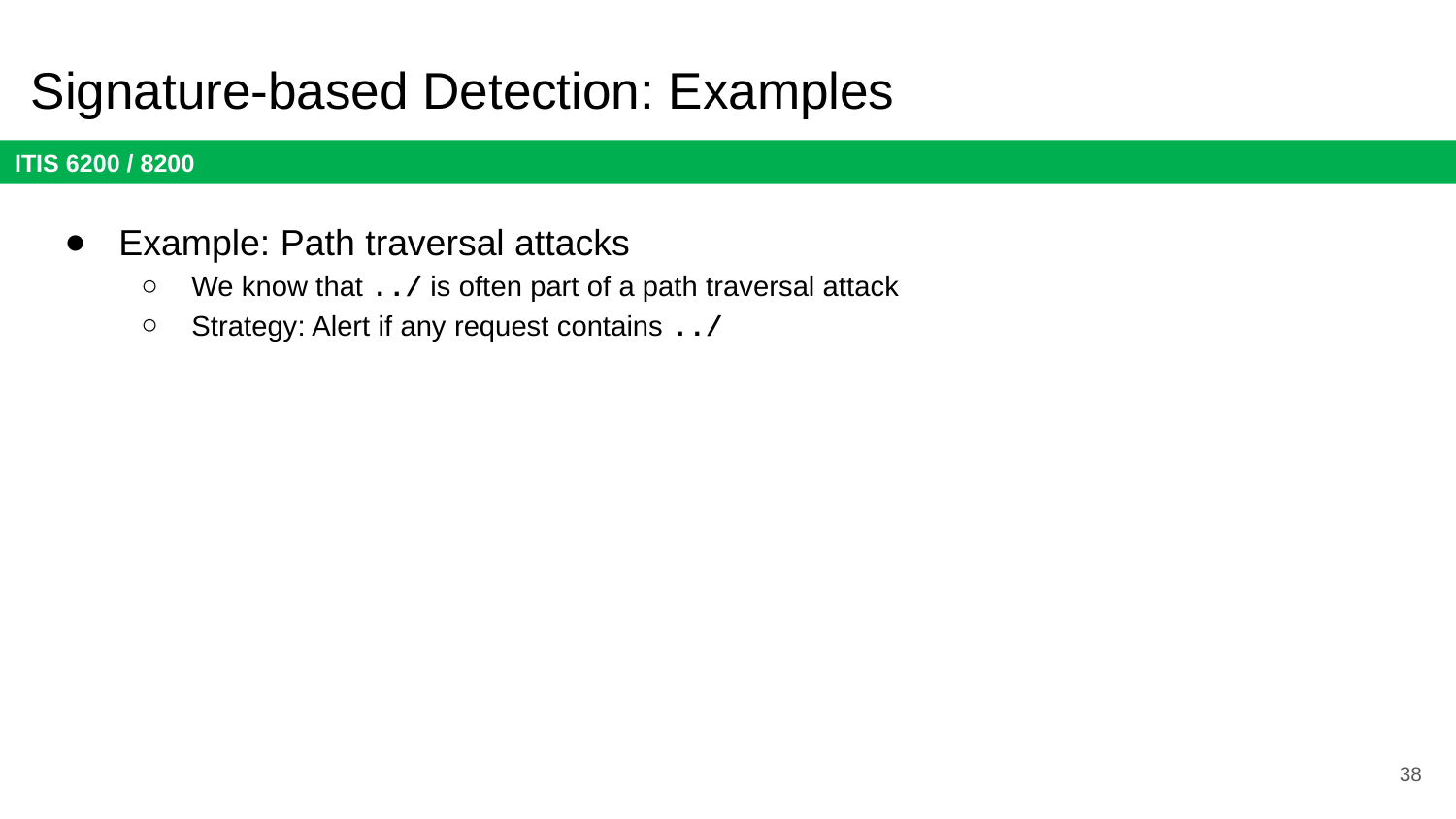

# Signature-based Detection: Examples
Example: Path traversal attacks
We know that ../ is often part of a path traversal attack
Strategy: Alert if any request contains ../
38